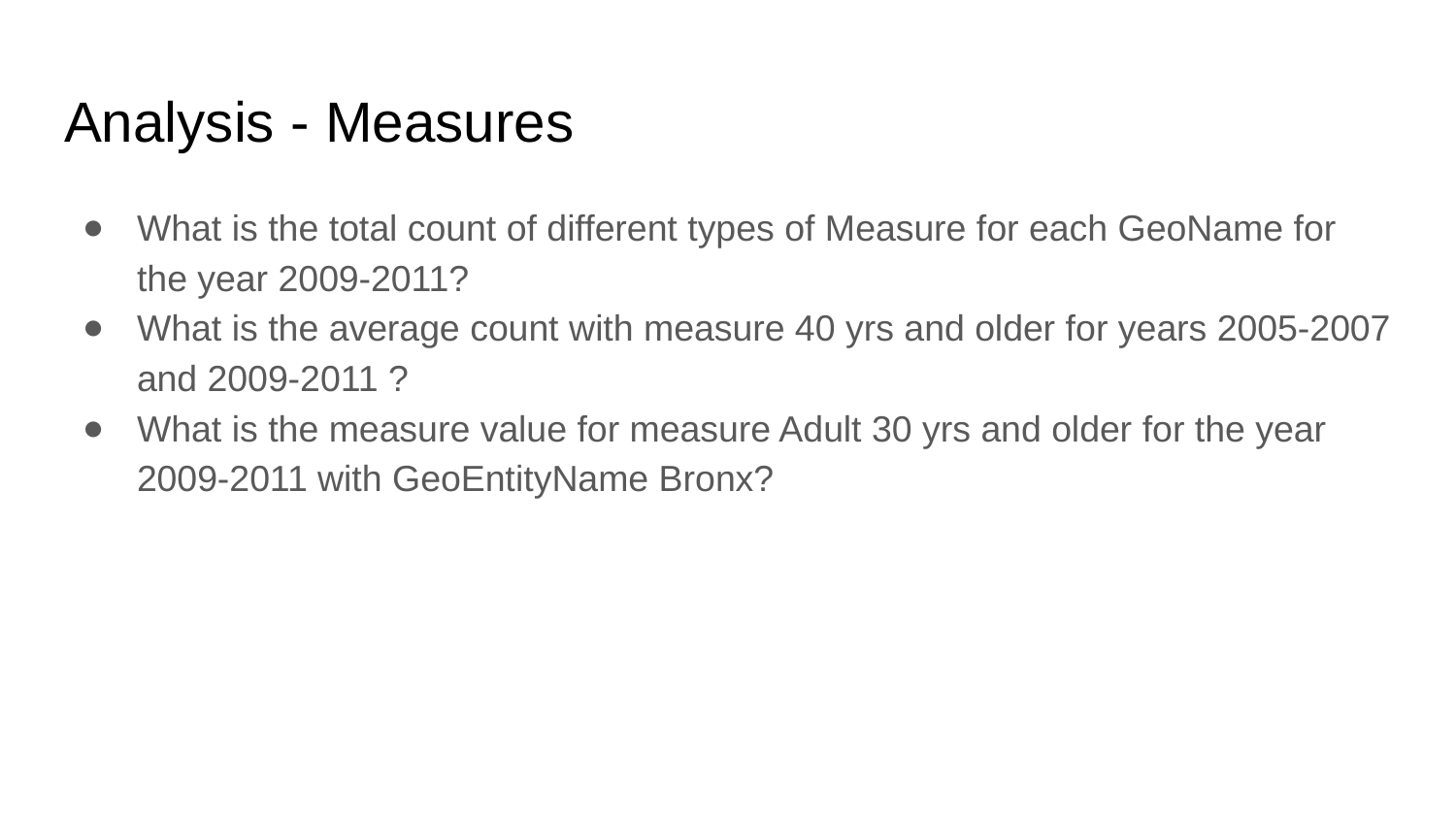

# Analysis - Measures
What is the total count of different types of Measure for each GeoName for the year 2009-2011?
What is the average count with measure 40 yrs and older for years 2005-2007 and 2009-2011 ?
What is the measure value for measure Adult 30 yrs and older for the year 2009-2011 with GeoEntityName Bronx?